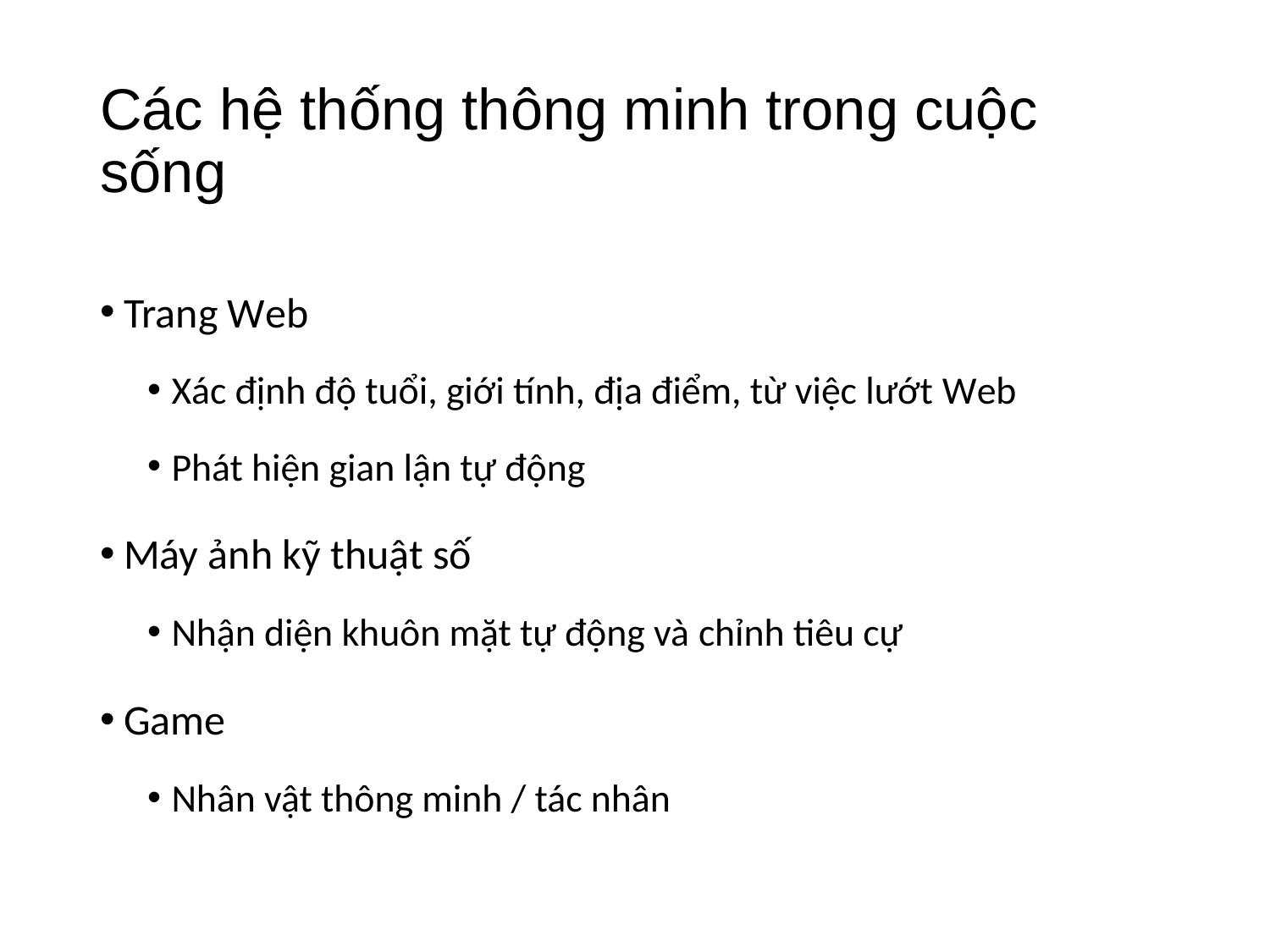

# Các hệ thống thông minh trong cuộc sống
Trang Web
Xác định độ tuổi, giới tính, địa điểm, từ việc lướt Web
Phát hiện gian lận tự động
Máy ảnh kỹ thuật số
Nhận diện khuôn mặt tự động và chỉnh tiêu cự
Game
Nhân vật thông minh / tác nhân
49